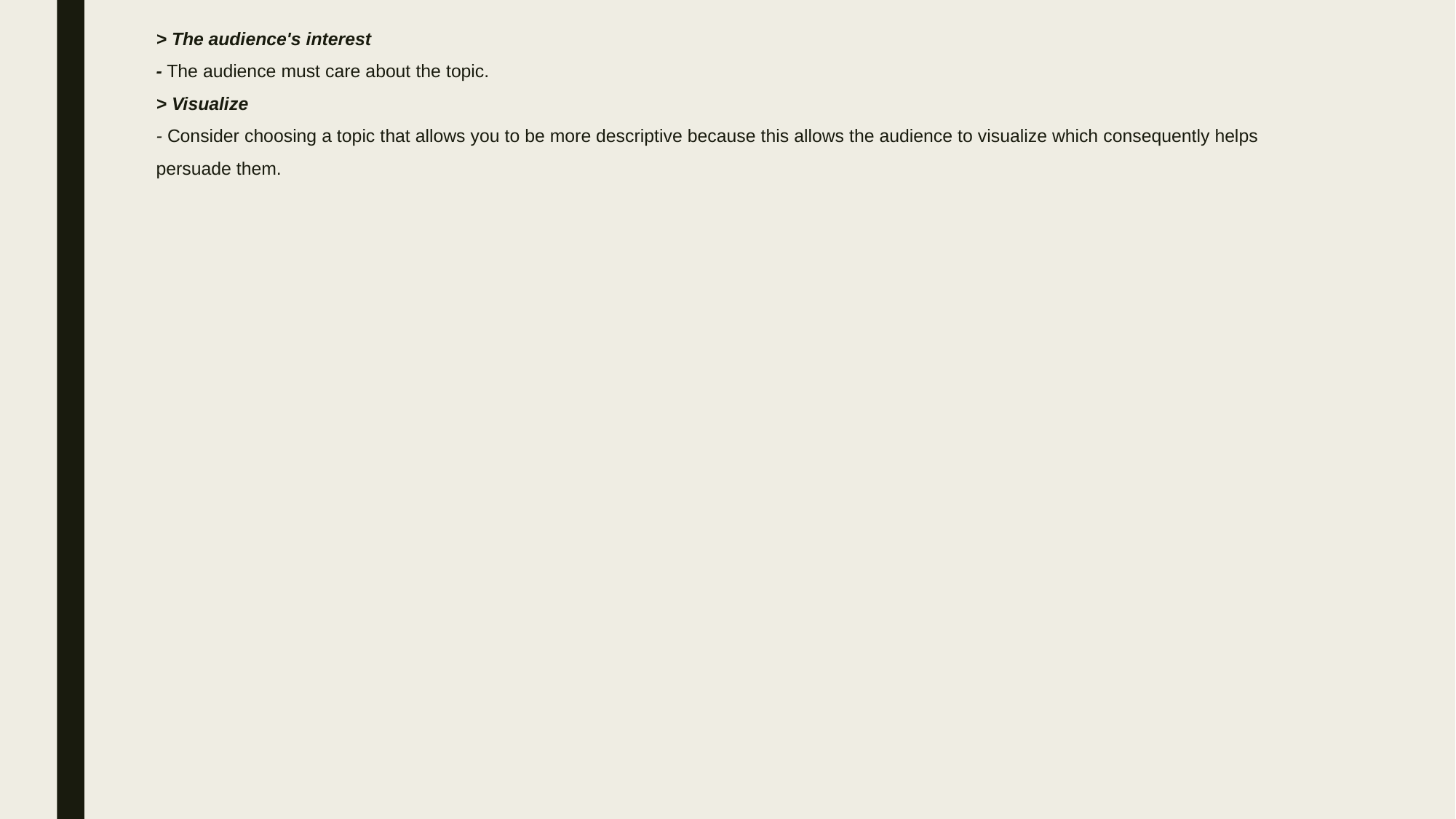

# > The audience's interest - The audience must care about the topic. > Visualize - Consider choosing a topic that allows you to be more descriptive because this allows the audience to visualize which consequently helps persuade them.